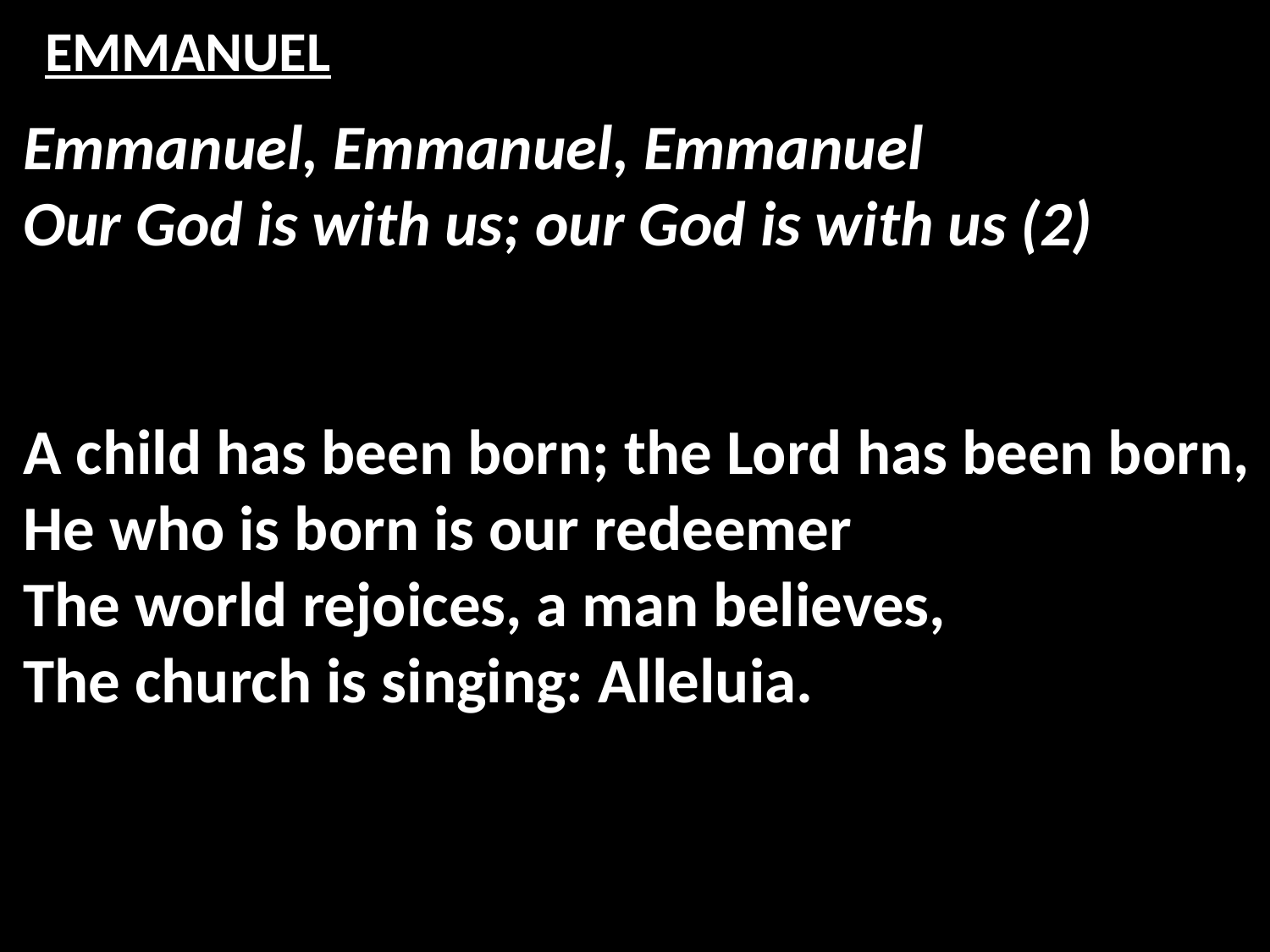

# EMMANUEL
Emmanuel, Emmanuel, Emmanuel
Our God is with us; our God is with us (2)

A child has been born; the Lord has been born,
He who is born is our redeemer
The world rejoices, a man believes,
The church is singing: Alleluia.